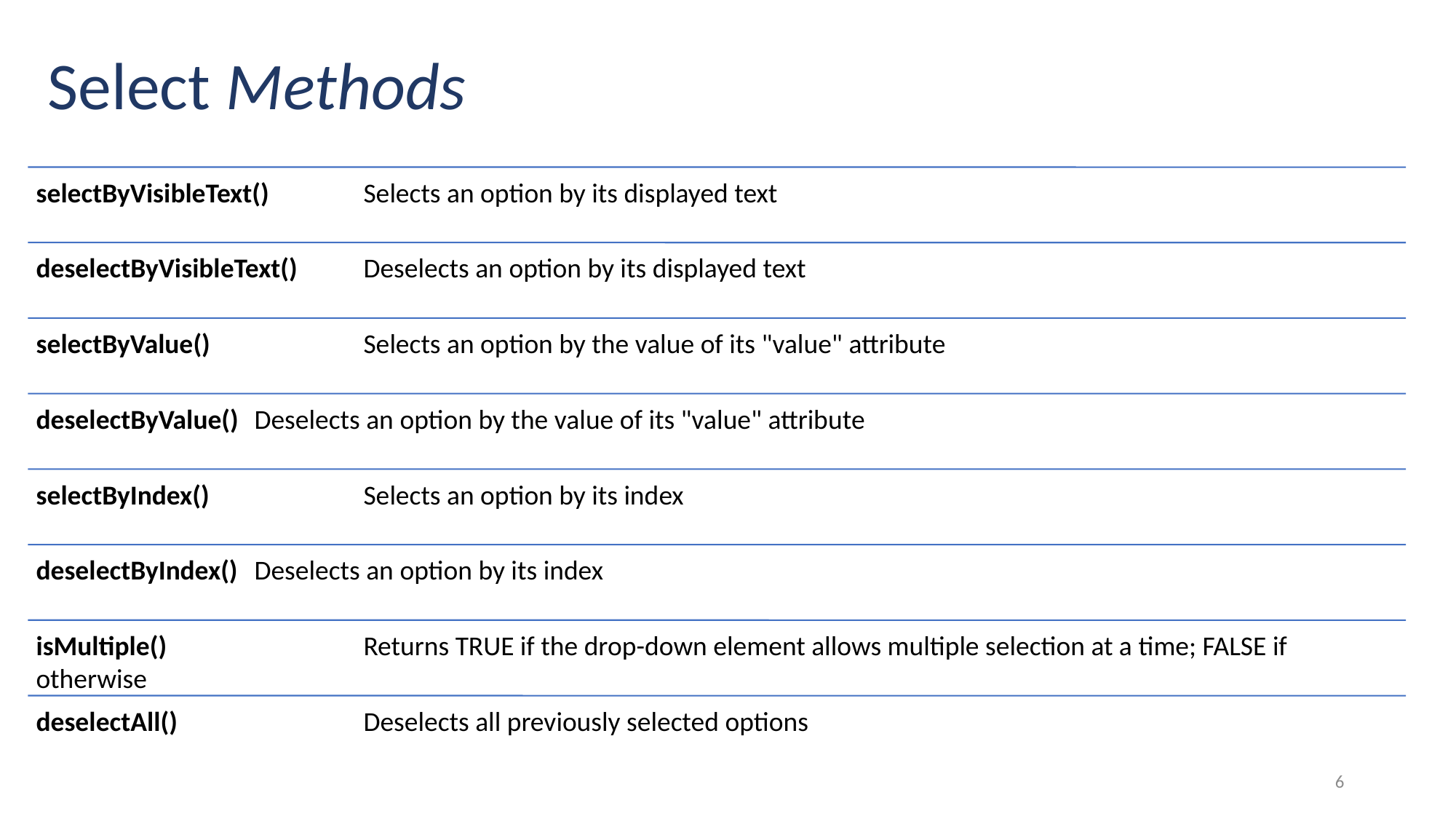

# Select Methods
selectByVisibleText()	Selects an option by its displayed text
deselectByVisibleText()	Deselects an option by its displayed text
selectByValue()		Selects an option by the value of its "value" attribute
deselectByValue()	Deselects an option by the value of its "value" attribute
selectByIndex()		Selects an option by its index
deselectByIndex()	Deselects an option by its index
isMultiple()		Returns TRUE if the drop-down element allows multiple selection at a time; FALSE if otherwise
deselectAll()		Deselects all previously selected options
6